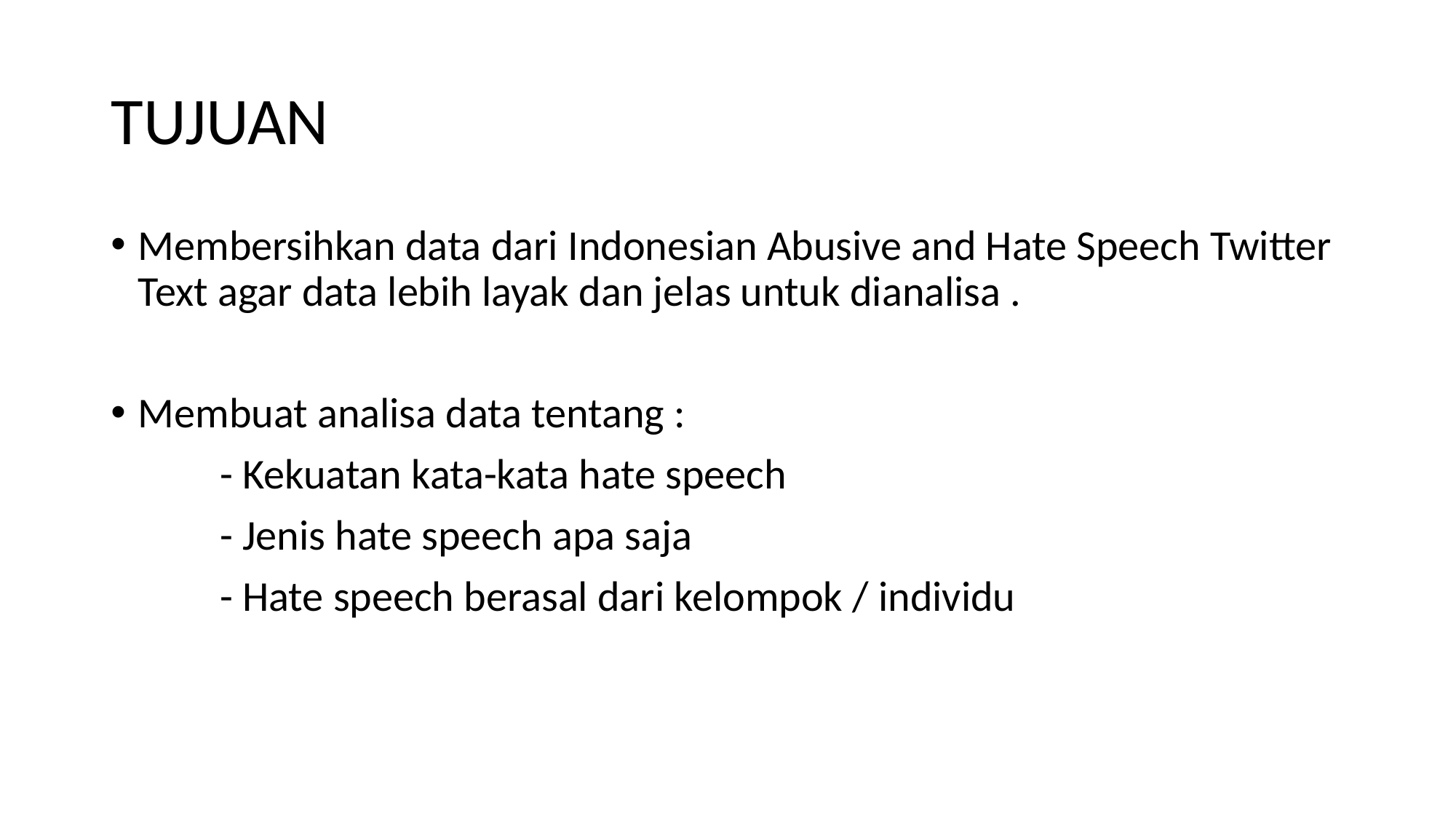

# TUJUAN
Membersihkan data dari Indonesian Abusive and Hate Speech Twitter Text agar data lebih layak dan jelas untuk dianalisa .

Membuat analisa data tentang :
	- Kekuatan kata-kata hate speech
	- Jenis hate speech apa saja
	- Hate speech berasal dari kelompok / individu